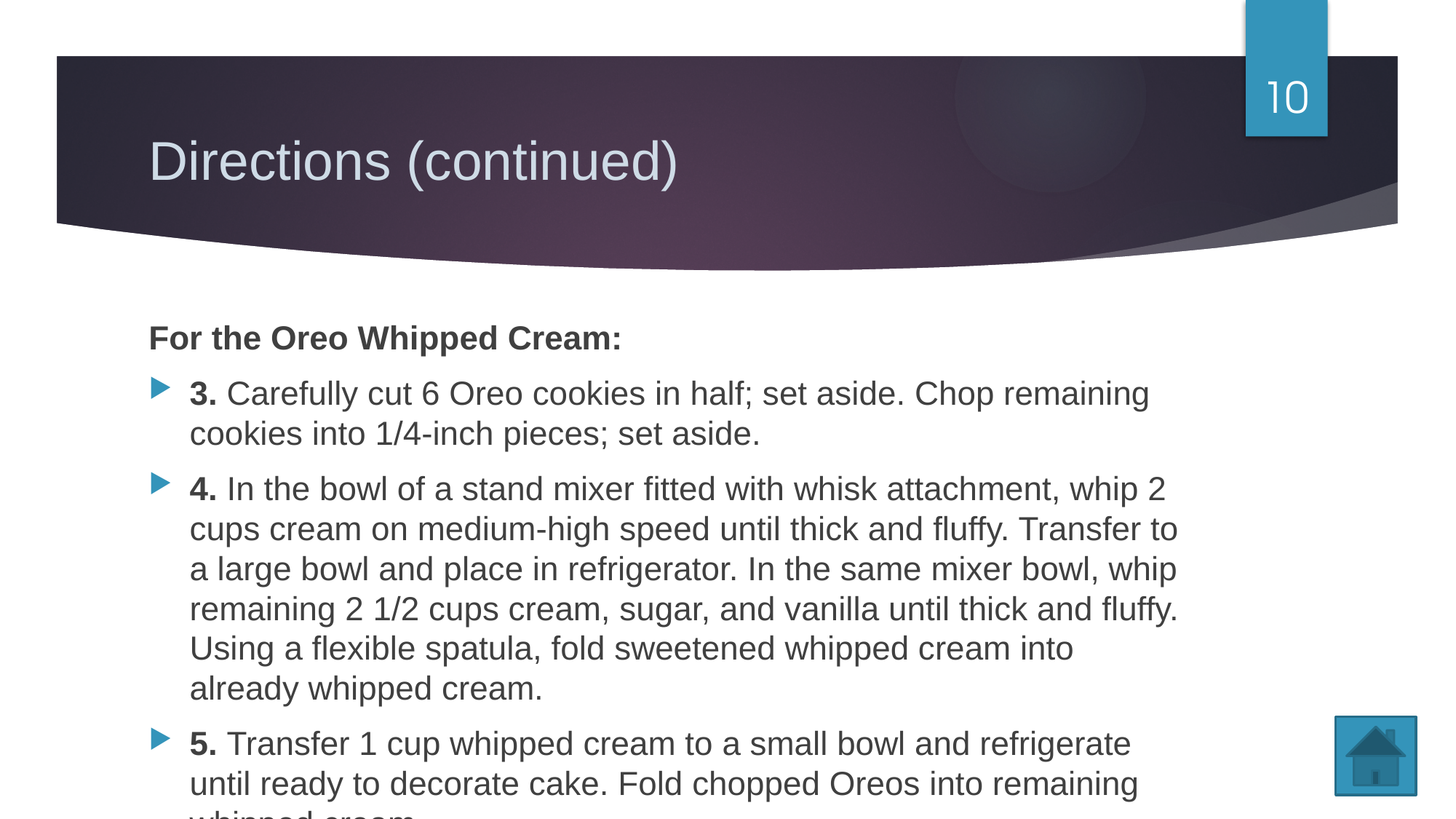

10
# Directions (continued)
For the Oreo Whipped Cream:
3. Carefully cut 6 Oreo cookies in half; set aside. Chop remaining cookies into 1/4-inch pieces; set aside.
4. In the bowl of a stand mixer fitted with whisk attachment, whip 2 cups cream on medium-high speed until thick and fluffy. Transfer to a large bowl and place in refrigerator. In the same mixer bowl, whip remaining 2 1/2 cups cream, sugar, and vanilla until thick and fluffy. Using a flexible spatula, fold sweetened whipped cream into already whipped cream.
5. Transfer 1 cup whipped cream to a small bowl and refrigerate until ready to decorate cake. Fold chopped Oreos into remaining whipped cream.